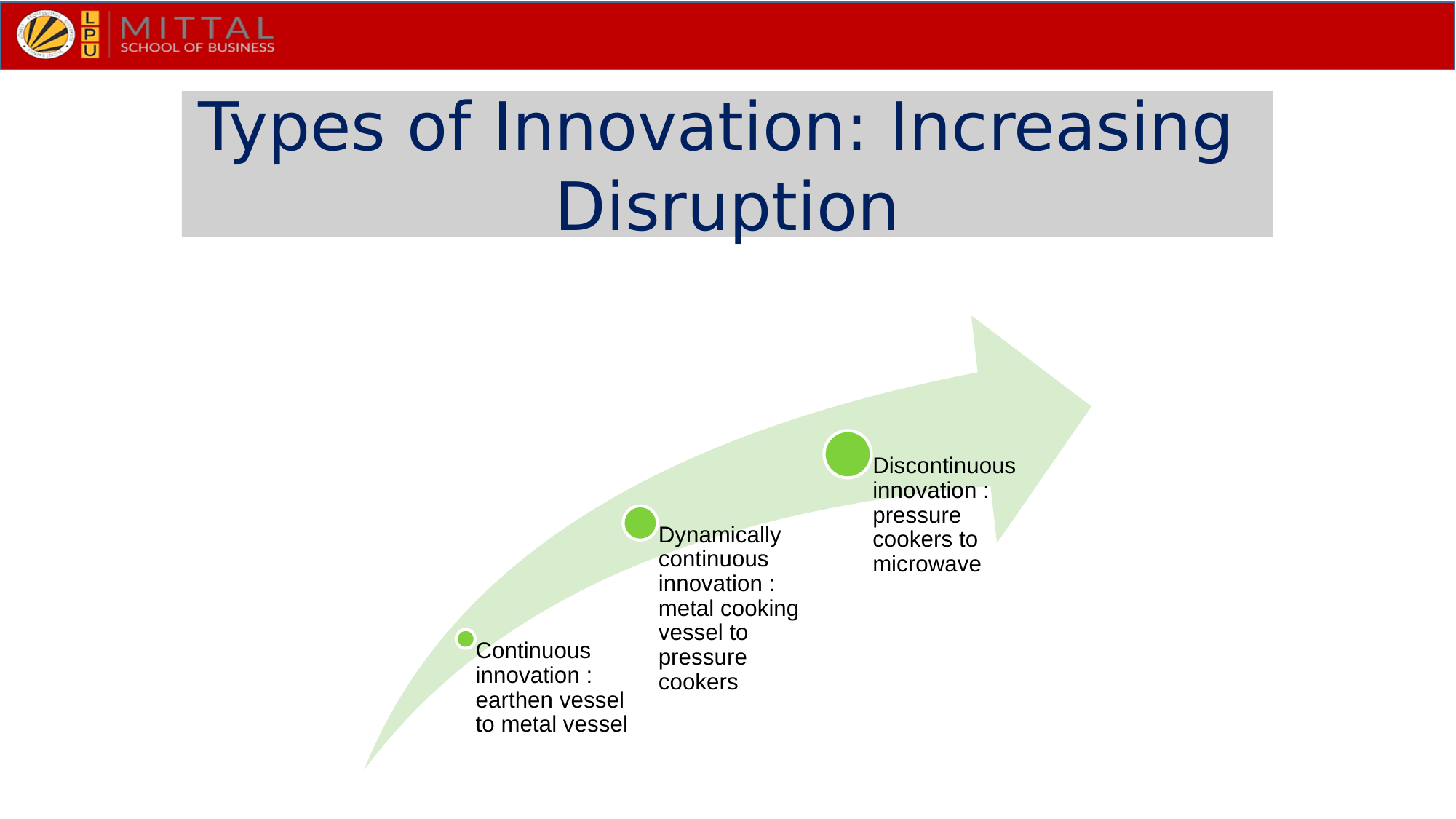

Types of Innovation: Increasing
Disruption
Continuous innovation : earthen vessel  to metal vessel
Dynamically continuous innovation : metal cooking vessel to pressure cookers
Discontinuous innovation : pressure cookers to microwave